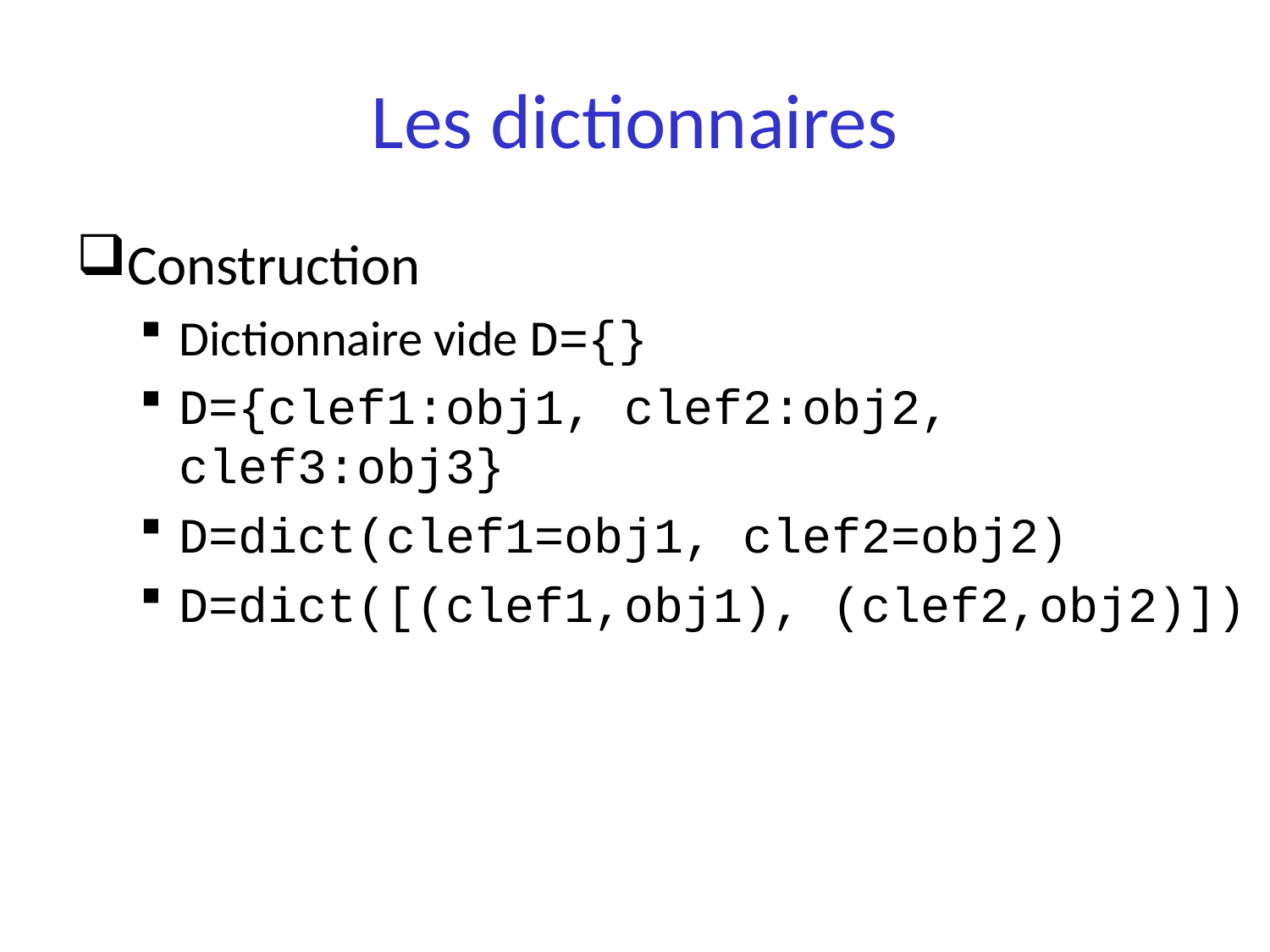

# Les dictionnaires
Construction
Dictionnaire vide D={}
D={clef1:obj1, clef2:obj2, clef3:obj3}
D=dict(clef1=obj1, clef2=obj2)
D=dict([(clef1,obj1), (clef2,obj2)])